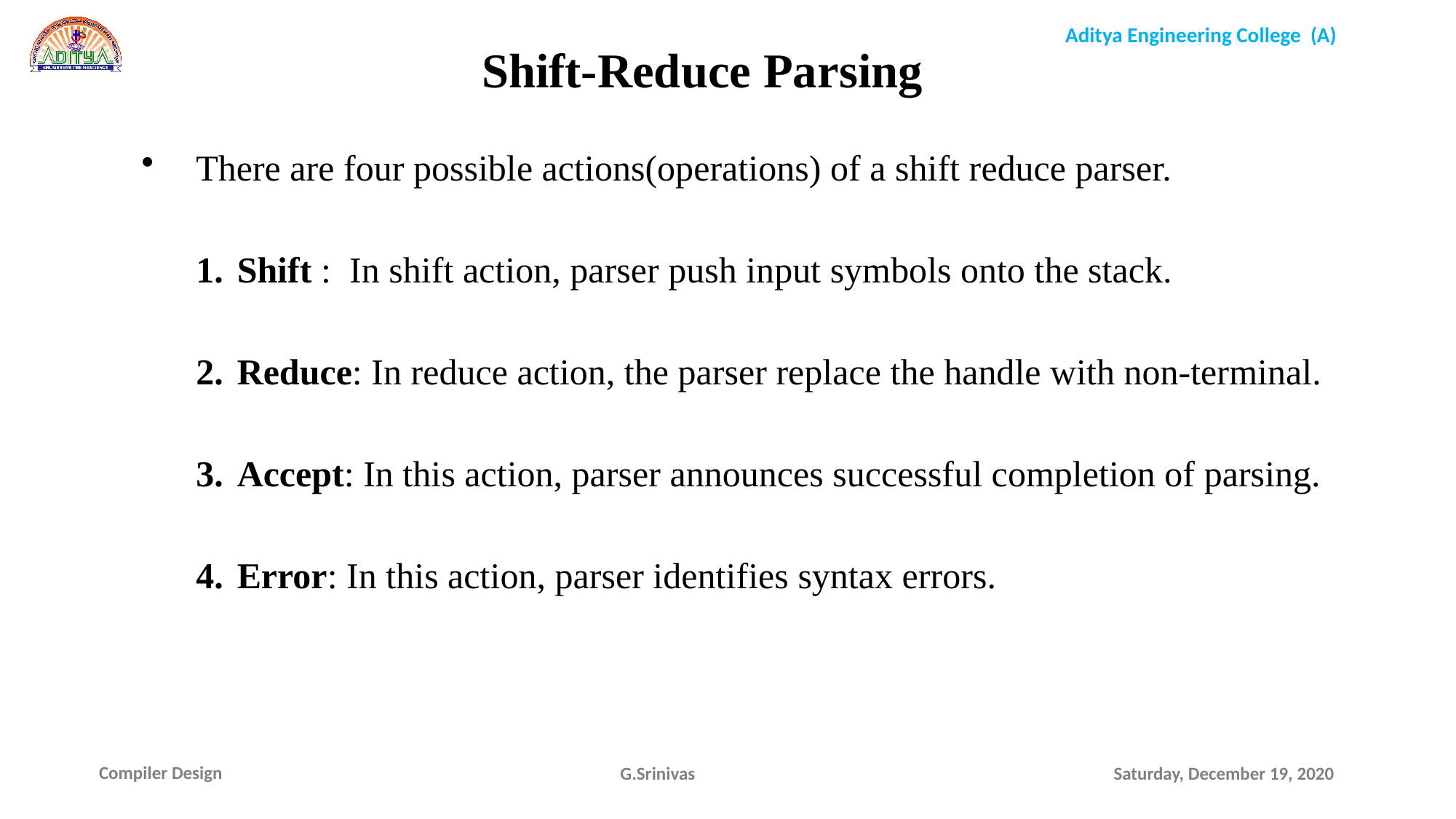

Shift-Reduce Parsing
There are four possible actions(operations) of a shift reduce parser.

Shift :  In shift action, parser push input symbols onto the stack.

Reduce: In reduce action, the parser replace the handle with non-terminal.

Accept: In this action, parser announces successful completion of parsing.

Error: In this action, parser identifies syntax errors.
G.Srinivas
Saturday, December 19, 2020